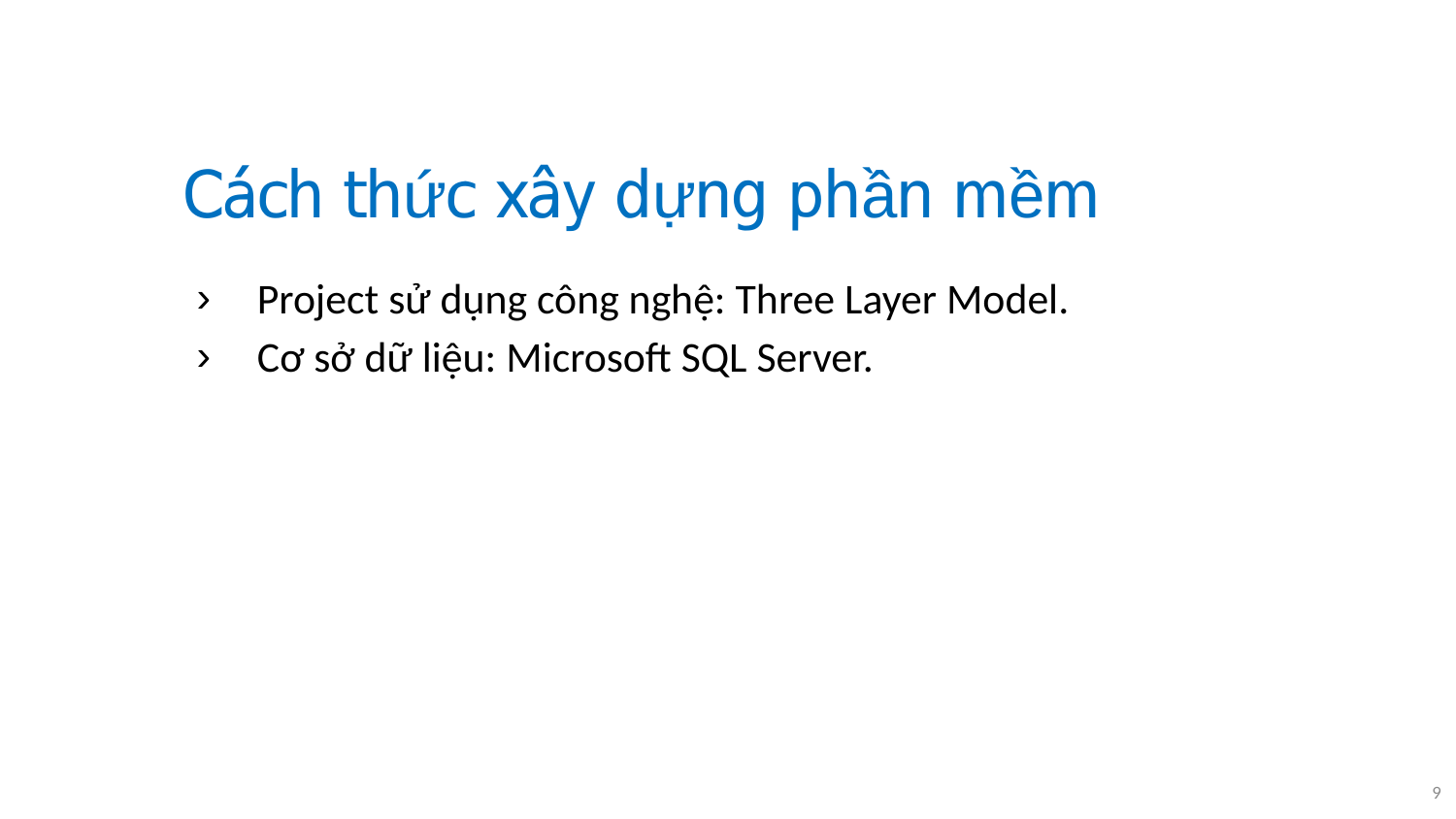

# Cách thức xây dựng phần mềm
Project sử dụng công nghệ: Three Layer Model.
Cơ sở dữ liệu: Microsoft SQL Server.
9